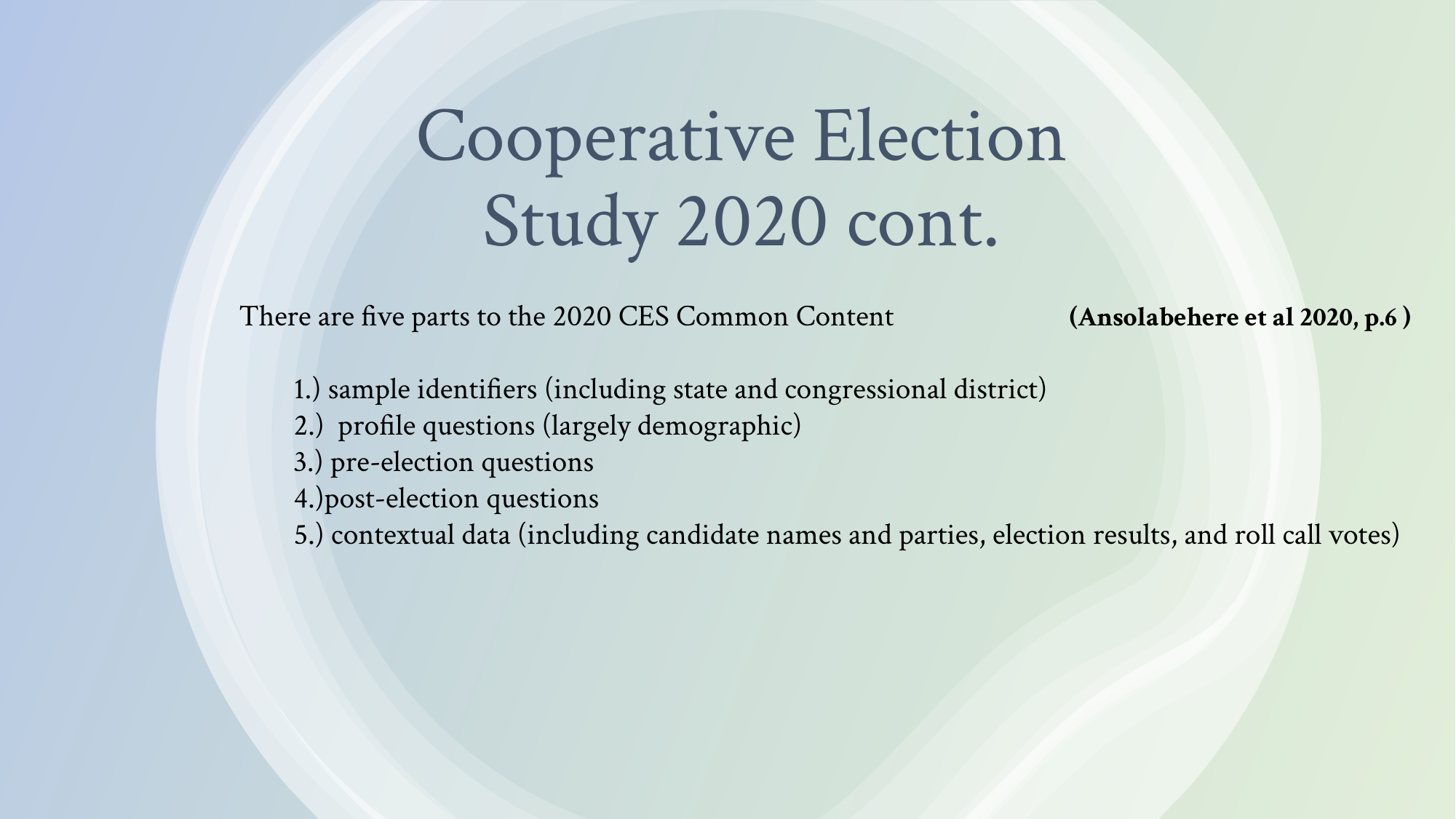

# Cooperative Election Study 2020 cont.

There are five parts to the 2020 CES Common Content                          (Ansolabehere et al 2020, p.6 )

1.) sample identifiers (including state and congressional district)
2.)  profile questions (largely demographic)
3.) pre-election questions
4.)post-election questions
5.) contextual data (including candidate names and parties, election results, and roll call votes)